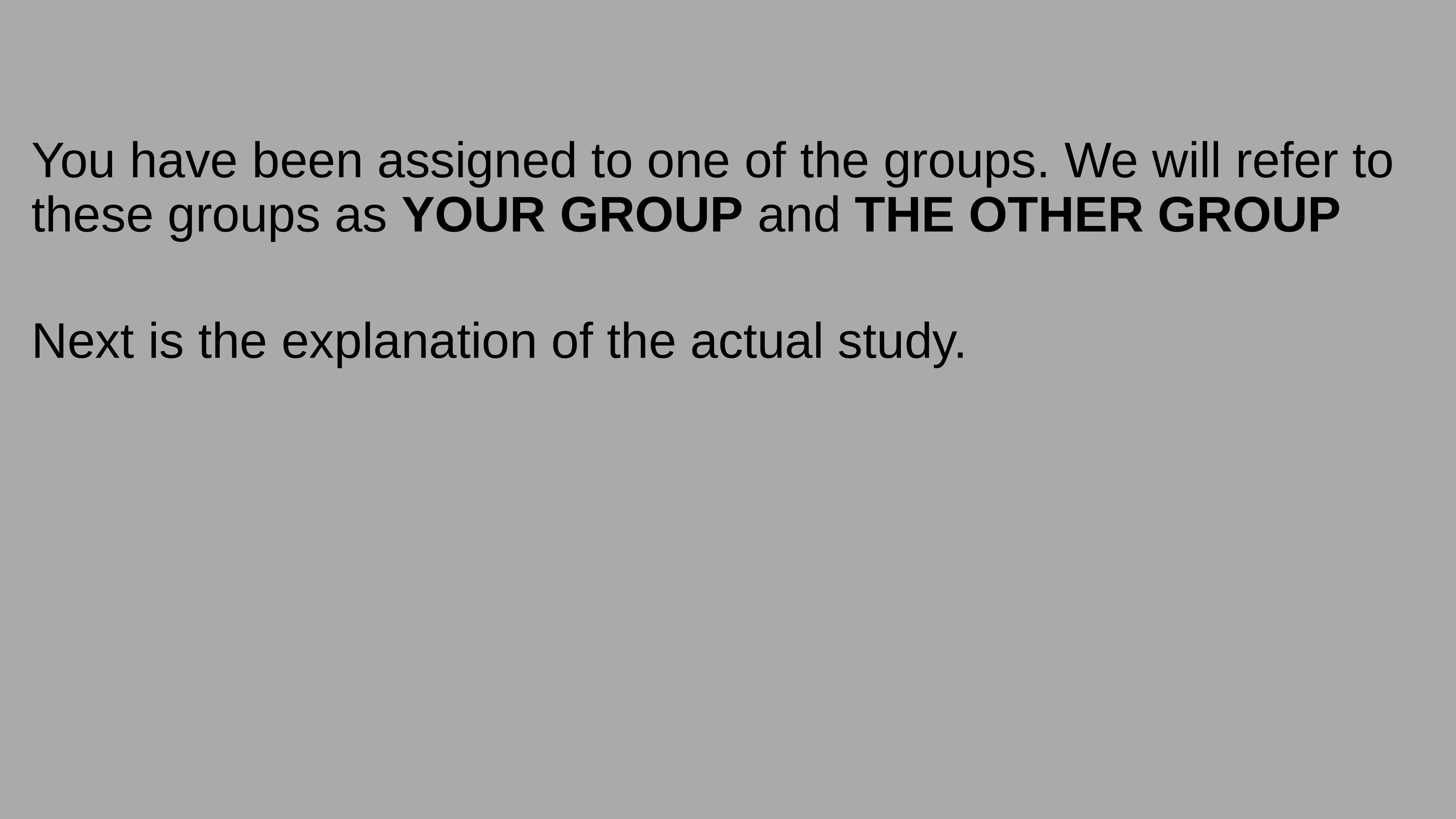

You have been assigned to one of the groups. We will refer to these groups as YOUR GROUP and THE OTHER GROUP

Next is the explanation of the actual study.